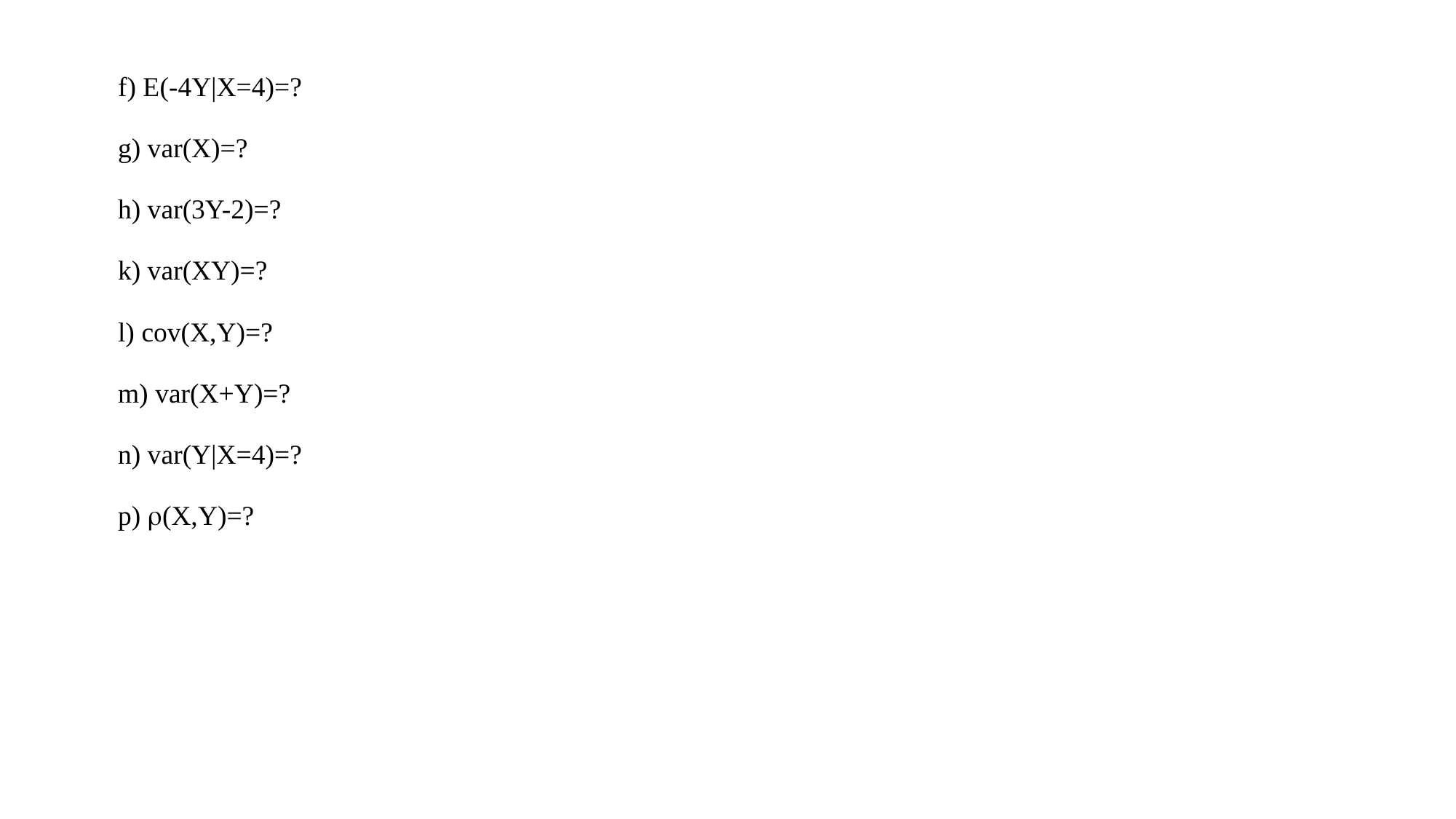

f) E(-4Y|X=4)=?
g) var(X)=?
h) var(3Y-2)=?
k) var(XY)=?
l) cov(X,Y)=?
m) var(X+Y)=?
n) var(Y|X=4)=?
p) ρ(X,Y)=?